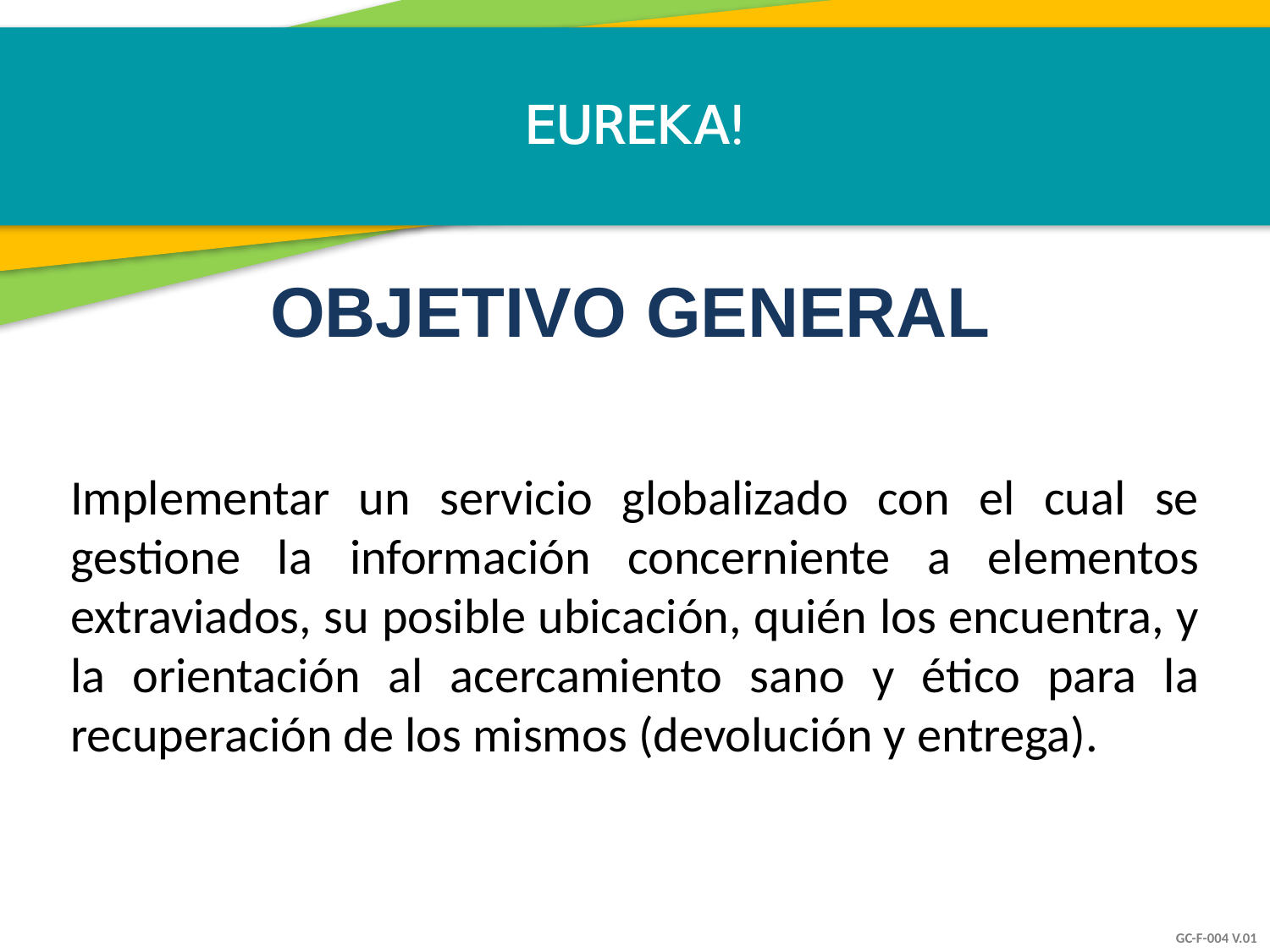

EUREKA!

OBJETIVO GENERAL

Implementar un servicio globalizado con el cual se gestione la información concerniente a elementos extraviados, su posible ubicación, quién los encuentra, y la orientación al acercamiento sano y ético para la recuperación de los mismos (devolución y entrega).